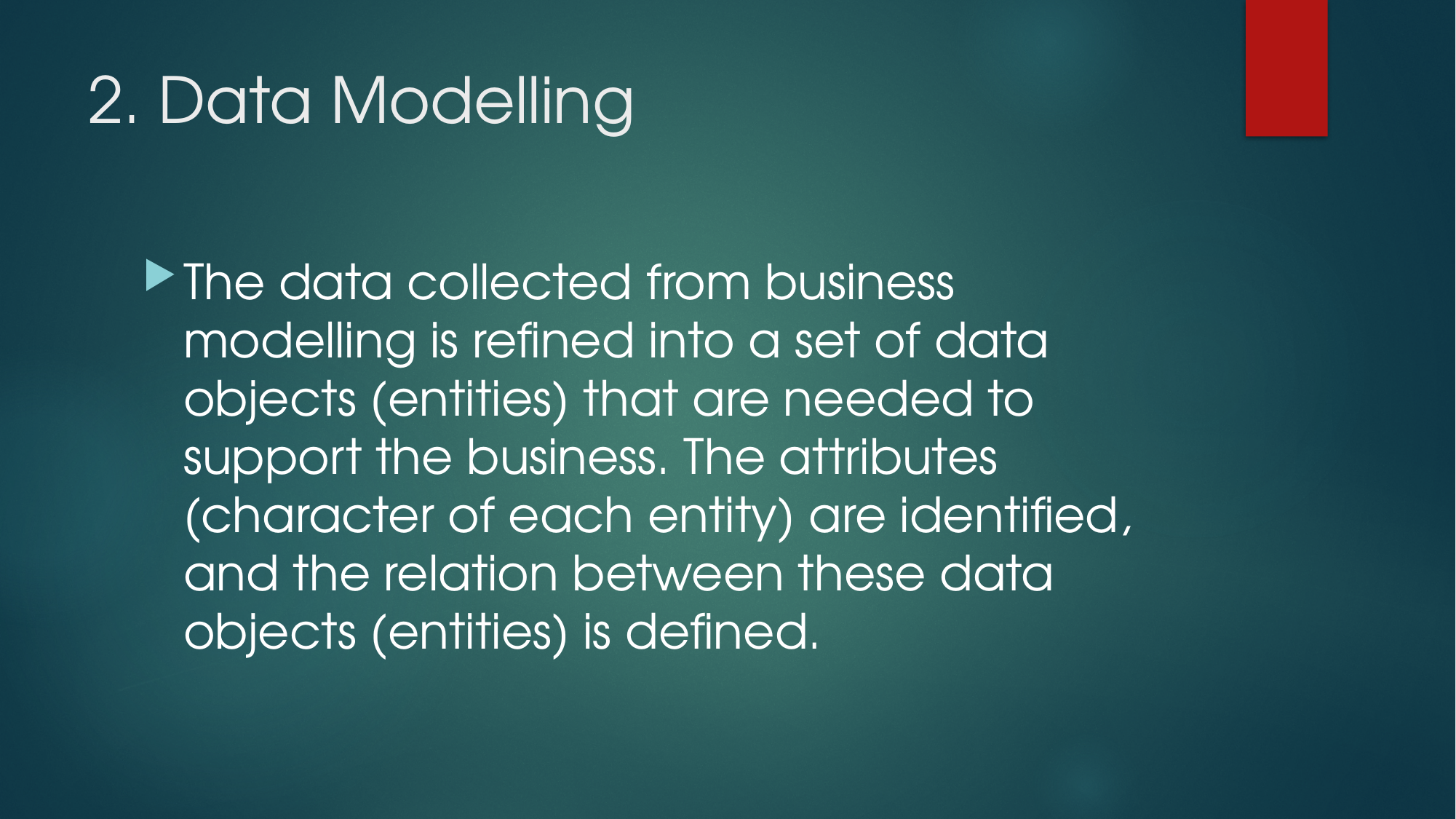

# 2. Data Modelling
The data collected from business modelling is refined into a set of data objects (entities) that are needed to support the business. The attributes (character of each entity) are identified, and the relation between these data objects (entities) is defined.